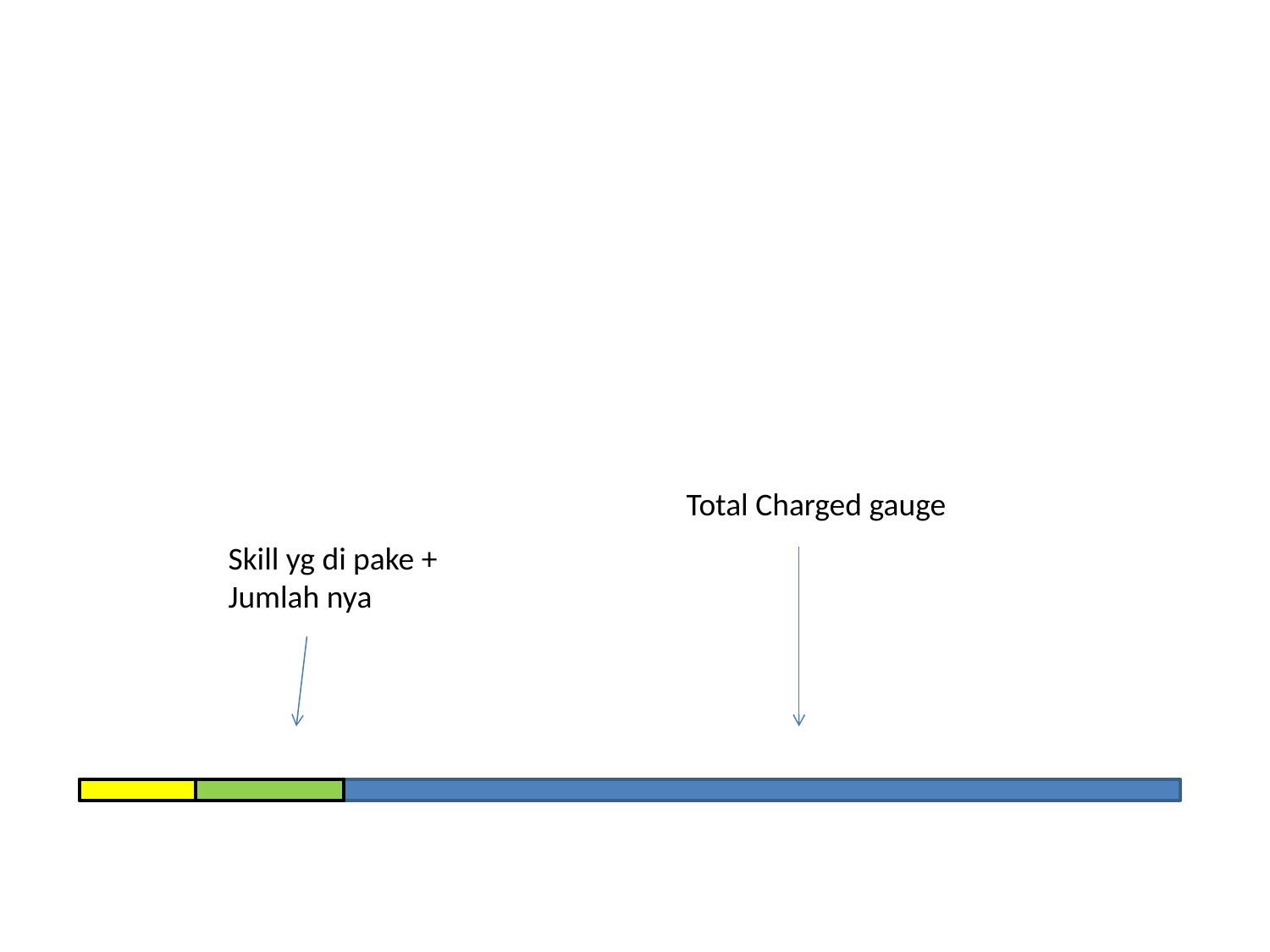

Total Charged gauge
Skill yg di pake + Jumlah nya